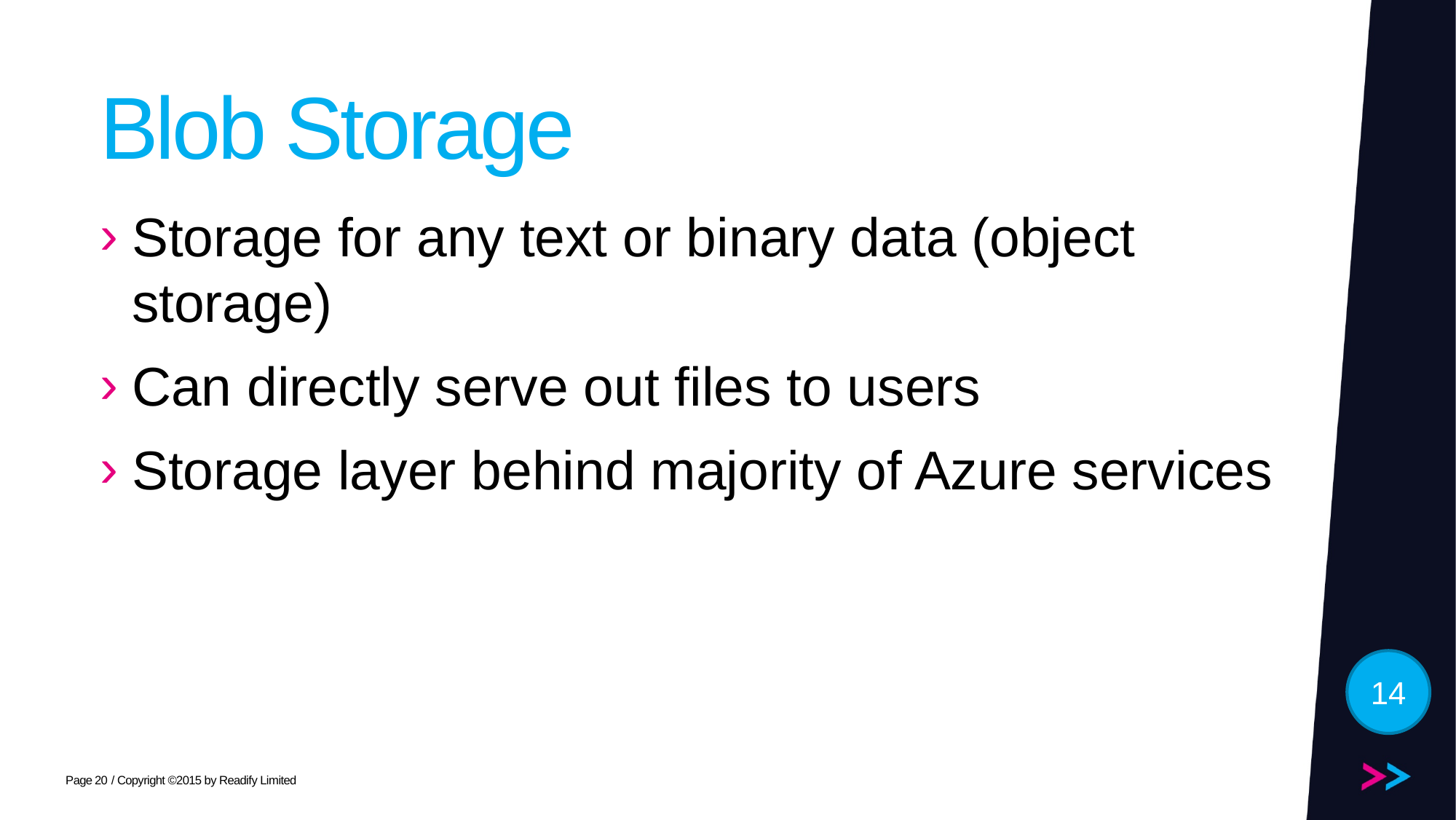

# Blob Storage
Storage for any text or binary data (object storage)
Can directly serve out files to users
Storage layer behind majority of Azure services
14
20
/ Copyright ©2015 by Readify Limited